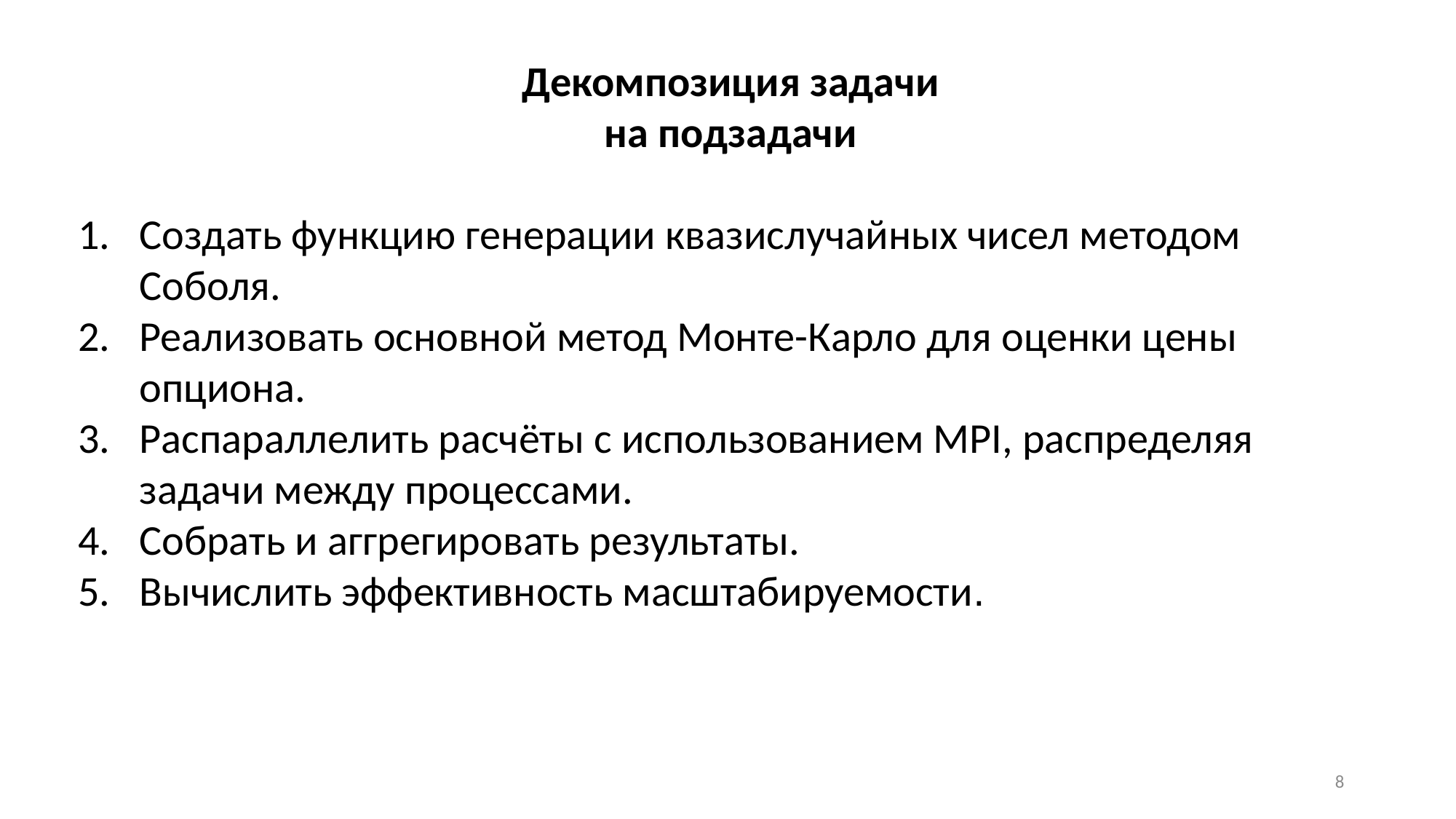

Декомпозиция задачи
на подзадачи

Создать функцию генерации квазислучайных чисел методом Соболя.
Реализовать основной метод Монте-Карло для оценки цены опциона.
Распараллелить расчёты с использованием MPI, распределяя задачи между процессами.
Собрать и аггрегировать результаты.
Вычислить эффективность масштабируемости.

8